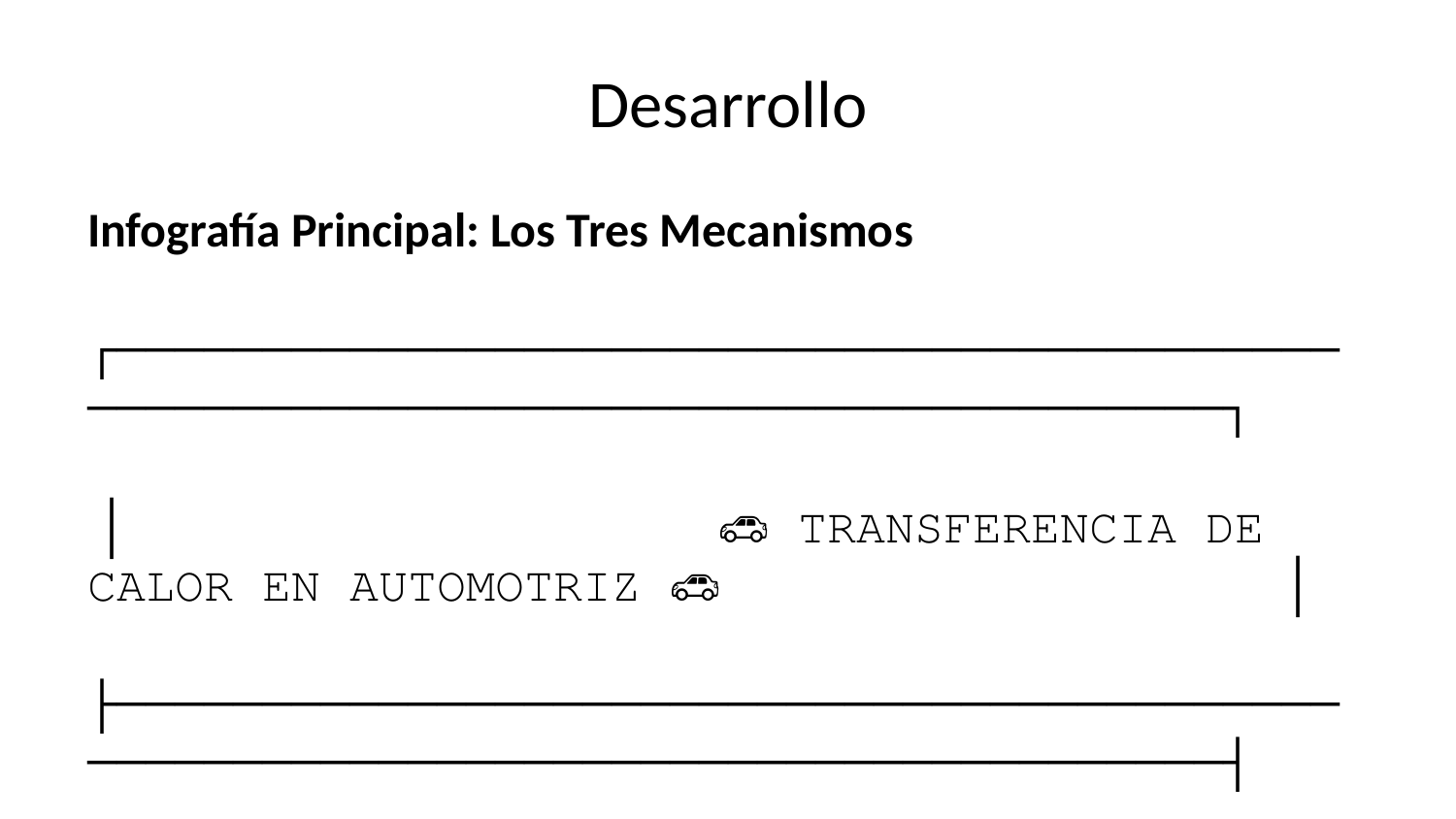

# Desarrollo
Infografía Principal: Los Tres Mecanismos
┌─────────────────────────────────────────────────────────────────────────────────┐
│                    🚗 TRANSFERENCIA DE CALOR EN AUTOMOTRIZ 🚗                   │
├─────────────────────────────────────────────────────────────────────────────────┤
│                                                                                 │
│  🔥 CONDUCCIÓN        🌪️ CONVECCIÓN         ☀️ RADIACIÓN                      │
│  ═══════════════       ═════════════         ═══════════                       │
│                                                                                 │
│  ⚡ Contacto Directo   💨 Fluido en Mov.    📡 Ondas EM                       │
│  📊 k = 50-400 W/m·K   📊 h = 10-15000     📊 ε = 0.02-0.95                  │
│  🏎️ Bloque → Refrig.   🏎️ Radiador → Aire  🏎️ Escape → Ambiente              │
│                                                                                 │
├─────────────────────────────────────────────────────────────────────────────────┤
│                          📐 FÓRMULAS CLAVE                                     │
│                                                                                 │
│  Q̇ₒₙₐ = kA(ΔT)/L     Q̇ₒₒₙᵥ = hA(ΔT)      Q̇ᵣₐ𝒹 = εσA(T₁⁴-T₂⁴)              │
│                                                                                 │
└─────────────────────────────────────────────────────────────────────────────────┘
Sección Visual 1: Conducción
🔥 CONDUCCIÓN: Transferencia por Contacto Directo
┌────────────────────────────────────────────────────────────────────────────┐
│                          🔧 CONDUCCIÓN EN MOTOR 🔧                         │
├────────────────────────────────────────────────────────────────────────────┤
│                                                                            │
│    CILINDRO DEL MOTOR - Vista en Corte                                    │
│    ═════════════════════════════════════                                  │
│                                                                            │
│    🔥 COMBUSTIÓN           🌡️ PARED           💧 REFRIGERANTE              │
│     T = 1800°C        ╔════════════════════╗      T = 90°C                │
│         │             ║ Hierro Fundido     ║         │                     │
│         │    ════════►║ k = 52 W/m·K      ║◄════    │                     │
│         │             ║ L = 8 mm          ║         │                     │
│         ▼             ╚════════════════════╝         ▼                     │
│                                                                            │
│    📊 DATOS TÉCNICOS:                                                      │
│    • Conductividad: k = 52 W/m·K                                          │
│    • Espesor pared: L = 8 mm                                              │
│    • Área transferencia: A = 0.015 m² (por cilindro)                      │
│    • Flujo de calor: q̇ = 8.29 MW/m²                                       │
│                                                                            │
│    ⚡ ECUACIÓN: Q̇ = kA(T₁-T₂)/L = 52×0.015×(1800-90)/0.008 = 16.7 kW     │
│                                                                            │
├────────────────────────────────────────────────────────────────────────────┤
│                      🎯 MATERIALES AUTOMOTRICES                            │
│                                                                            │
│    🥇 ALTA CONDUCTIVIDAD           🛡️ BAJA CONDUCTIVIDAD                   │
│    ────────────────────             ───────────────────                   │
│    • Cobre (radiadores): 400 W/m·K  • Aislante térmico: 0.05 W/m·K       │
│    • Aluminio (bloques): 237 W/m·K  • Plásticos: 0.2-0.4 W/m·K           │
│    • Hierro fundido: 52 W/m·K       • Aire: 0.026 W/m·K                   │
│                                                                            │
└────────────────────────────────────────────────────────────────────────────┘
Aplicaciones Específicas de Conducción:
1. Transferencia en Pistones: - Material: Aleación de aluminio (k = 160 W/m·K) - Proceso: Calor de combustión → pistón → cilindro → refrigerante - Criticidad: Alta - previene seizure del motor
2. Intercambiadores de Calor: - Material: Aletas de cobre/aluminio - Diseño: Maximizar área superficial A - Optimización: Minimizar espesor L, maximizar k
Sección Visual 2: Convección
🌪️ CONVECCIÓN: Transferencia Fluido-Superficie
┌────────────────────────────────────────────────────────────────────────────┐
│                        🌊 CONVECCIÓN EN RADIADOR 🌊                        │
├────────────────────────────────────────────────────────────────────────────┤
│                                                                            │
│    SISTEMA DE REFRIGERACIÓN - Vista Lateral                               │
│    ═══════════════════════════════════════════                            │
│                                                                            │
│         💨 AIRE FORZADO                    💧 REFRIGERANTE                 │
│         V = 15 m/s                         ṁ = 2 kg/s                     │
│         T∞ = 25°C                          Tₛ = 85°C                      │
│         h = 80 W/m²·K                                                      │
│              │                                   │                        │
│              ▼                                   ▼                        │
│    ┌─────────────────────────────────────────────────────┐                │
│    │  ████████████████████████████████████████████████  │◄── Aletas       │
│    │  ████████████████████████████████████████████████  │    Cobre/Al     │
│    │  ████████████████████████████████████████████████  │    k = 200W/m·K │
│    │  ████████████████████████████████████████████████  │                 │
│    └─────────────────────────────────────────────────────┘                │
│              ▲                                   ▲                        │
│         🌡️ SUPERFICIE                       🌡️ FLUIDO                     │
│              │                                   │                        │
│                                                                            │
│    📊 TIPOS DE CONVECCIÓN:                                                 │
│                                                                            │
│    🔄 CONVECCIÓN FORZADA        🔄 CONVECCIÓN NATURAL                      │
│    ────────────────────          ───────────────────                      │
│    • Bomba de agua: h = 2000    • Motor apagado: h = 5-25 W/m²·K          │
│    • Ventilador: h = 50-150     • Enfriamiento lento                      │
│    • Flujo de aceite: h = 100   • Solo diferencias de densidad            │
│                                                                            │
│    ⚡ ECUACIÓN: Q̇ = hA(Tₛ-T∞) = 80×2.5×(85-25) = 12 kW                   │
│                                                                            │
├────────────────────────────────────────────────────────────────────────────┤
│                    🎯 COEFICIENTES TÍPICOS h (W/m²·K)                      │
│                                                                            │
│    🌊 LÍQUIDOS                        🌪️ GASES                            │
│    ──────────                          ──────                             │
│    • Agua/refrigerante: 500-15000      • Aire natural: 5-25               │
│    • Aceite de motor: 50-500           • Aire forzado: 10-200             │
│    • Combustible: 100-800              • Gases escape: 15-50              │
│                                                                            │
└────────────────────────────────────────────────────────────────────────────┘
Casos Específicos de Convección:
1. Sistema de Aire Acondicionado: - Evaporador: h = 1000-3000 W/m²·K (refrigerante → aire) - Condensador: h = 500-1500 W/m²·K (refrigerante → aire exterior) - Factor clave: Velocidad del fluido y cambio de fase
2. Enfriamiento de Frenos: - Convección natural: h = 5-15 W/m²·K (velocidad baja) - Convección forzada: h = 50-200 W/m²·K (alta velocidad) - Criticidad: Previene fade del sistema de frenos
Sección Visual 3: Radiación
☀️ RADIACIÓN: Transferencia por Ondas Electromagnéticas
┌────────────────────────────────────────────────────────────────────────────┐
│                      ☀️ RADIACIÓN EN SISTEMA ESCAPE ☀️                     │
├────────────────────────────────────────────────────────────────────────────┤
│                                                                            │
│    MÚLTIPLE DE ESCAPE - Vista Térmica                                     │
│    ══════════════════════════════════                                     │
│                                                                            │
│         🌡️ MÚLTIPLE                          🌡️ COMPARTIMIENTO             │
│         T = 400°C (673K)                     T = 80°C (353K)               │
│         ε = 0.7 (oxidado)                    A = 0.8 m²                    │
│              │                                   │                        │
│              │    ═══════════════════════════════│═══════════>             │
│              │    📡 ONDAS ELECTROMAGNÉTICAS     │                        │
│              │    σ = 5.67×10⁻⁸ W/m²·K⁴        │                        │
│              ▼                                   ▼                        │
│    ┌─────────────────────────┐           ┌─────────────────────────┐      │
│    │  🔴🔴🔴🔴🔴🔴🔴🔴🔴🔴  │           │                         │      │
│    │  🔴 TUBO ESCAPE     🔴  │◄─ ─ ─ ─ ─►│   CAPÓ & CARROCERÍA    │      │
│    │  🔴 ACERO INOXIDABLE🔴  │           │   ε = 0.05 (pulido)     │      │
│    │  🔴🔴🔴🔴🔴🔴🔴🔴🔴🔴  │           │                         │      │
│    └─────────────────────────┘           └─────────────────────────┘      │
│              ▲                                   ▲                        │
│         📊 EMISIVIDAD                        📊 ABSORCIÓN                  │
│              │                                   │                        │
│                                                                            │
│    📊 EMISIVIDADES AUTOMOTRICES (ε):                                       │
│                                                                            │
│    🔥 ALTA EMISIÓN                  🪞 BAJA EMISIÓN                        │
│    ──────────────                  ─────────────                          │
│    • Acero oxidado: ε = 0.60-0.85  • Aluminio pulido: ε = 0.02-0.10      │
│    • Pintura negra: ε = 0.90-0.95  • Cromo: ε = 0.02-0.08                │
│    • Hierro fundido: ε = 0.70-0.80 • Acero inoxidable: ε = 0.10-0.30     │
│                                                                            │
│    ⚡ ECUACIÓN: Q̇ = εσA(T₁⁴-T₂⁴) = 0.7×5.67×10⁻⁸×0.8×(673⁴-353⁴) = 6kW  │
│                                                                            │
├────────────────────────────────────────────────────────────────────────────┤
│                       🎯 TEMPERATURA vs RADIACIÓN                          │
│                                                                            │
│    📈 POTENCIA RADIATIVA ∝ T⁴                                              │
│    ────────────────────────                                               │
│    • 100°C: Baja radiación                                                │
│    • 300°C: Moderada radiación                                            │
│    • 500°C: Alta radiación ⚠️                                             │
│    • 800°C: Muy alta radiación ⚠️⚠️                                        │
│                                                                            │
└────────────────────────────────────────────────────────────────────────────┘
Aplicaciones Críticas de Radiación:
1. Protección Térmica: - Escudos térmicos: ε bajo para reflejar radiación - Ubicación: Entre escape y componentes sensibles - Material: Láminas reflectivas (ε = 0.05-0.10)
2. Gestión Térmica del Habitáculo: - Vidrios: Control de radiación solar - Pintura: ε alto para disipación nocturna - Techos: Colores claros reducen absorción
Comparación Visual de Mecanismos
┌──────────────────────────────────────────────────────────────────────────────────────────┐
│                            🔄 COMPARACIÓN DE MECANISMOS 🔄                               │
├──────────────────────────────────────────────────────────────────────────────────────────┤
│                                                                                          │
│  CARACTERÍSTICA      │  CONDUCCIÓN      │  CONVECCIÓN       │  RADIACIÓN                │
│  ═══════════════     │  ═══════════     │  ═══════════      │  ══════════               │
│                      │                  │                   │                           │
│  🛠️ MEDIO REQUERIDO   │  Material sólido │  Fluido en mov.   │  No requiere medio        │
│  📊 ECUACIÓN         │  Q̇ = kA(ΔT)/L   │  Q̇ = hA(ΔT)      │  Q̇ = εσA(T₁⁴-T₂⁴)       │
│  ⚡ VELOCIDAD        │  Moderada        │  Moderada-Rápida  │  Muy rápida (c)           │
│  🎯 FACTOR CLAVE     │  Conductividad k │  Coeficiente h    │  Emisividad ε             │
│  📈 DEPENDENCIA T    │  Lineal ΔT       │  Lineal ΔT        │  T⁴ (cuártica)            │
│  🏎️ APLICACIÓN MAIN  │  Motor-Radiador  │  Radiador-Aire    │  Escape-Ambiente          │
│  ⚠️ LIMITACIÓN       │  Contacto físico │  Velocidad fluido │  Altas temperaturas       │
│                      │                  │                   │                           │
├──────────────────────────────────────────────────────────────────────────────────────────┤
│                           🎯 EFICIENCIA RELATIVA                                         │
│                                                                                          │
│  TEMPERATURA BAJA (<100°C):    CONVECCIÓN > CONDUCCIÓN > RADIACIÓN                      │
│  TEMPERATURA MEDIA (100-300°C): CONVECCIÓN ≈ CONDUCCIÓN > RADIACIÓN                     │
│  TEMPERATURA ALTA (>500°C):    RADIACIÓN > CONVECCIÓN ≈ CONDUCCIÓN                      │
│                                                                                          │
└──────────────────────────────────────────────────────────────────────────────────────────┘
Aplicaciones Automotrices Integradas
🚗 SISTEMA INTEGRAL DE GESTIÓN TÉRMICA
┌────────────────────────────────────────────────────────────────────────────┐
│                    🏎️ VEHÍCULO - MAPA TÉRMICO 🏎️                          │
├────────────────────────────────────────────────────────────────────────────┤
│                                                                            │
│    MOTOR          RADIADOR        ESCAPE         FRENOS       HABITÁCULO   │
│    ═════          ════════        ══════         ══════       ══════════   │
│                                                                            │
│  🔥 T=800°C     🌊 T=85°C       ☀️ T=400°C     🔥 T=300°C   🌡️ T=22°C     │
│                                                                            │
│  📊 MECANISM.:   📊 MECANISM.:   📊 MECANISM.:  📊 MECANISM.: 📊 MECANISM.:│
│  ┌─────────────┐ ┌─────────────┐ ┌─────────────┐ ┌─────────┐ ┌─────────────┐ │
│  │🔥 Conduc.80%│ │🌊 Convec.90%│ │☀️ Radiac.60%│ │🌊Conv.70│ │🌊 Convec.95%│ │
│  │🌊 Convec.20%│ │🔥 Conduc.10%│ │🌊 Convec.35%│ │☀️Rad.30%│ │☀️ Radiac. 5%│ │
│  │☀️ Radiac. 0%│ │☀️ Radiac. 0%│ │🔥 Conduc. 5%│ │🔥Con. 0%│ │🔥 Conduc. 0%│ │
│  └─────────────┘ └─────────────┘ └─────────────┘ └─────────┘ └─────────────┘ │
│                                                                            │
│  ⚡ Q̇ = 25 kW    ⚡ Q̇ = 30 kW    ⚡ Q̇ = 8 kW     ⚡ Q̇=5kW   ⚡ Q̇ = 3 kW    │
│                                                                            │
├────────────────────────────────────────────────────────────────────────────┤
│                          🎯 OPTIMIZACIÓN TÉRMICA                           │
│                                                                            │
│  ESTRATEGIA                    │  MECANISMO        │  IMPLEMENTACIÓN       │
│  ══════════                    │  ═════════        │  ═══════════════      │
│  Maximizar conducción          │  ↑ k, ↑ A, ↓ L   │  Aleaciones, aletas   │
│  Optimizar convección          │  ↑ h, ↑ V, ↑ A   │  Bombas, ventiladores │
│  Controlar radiación           │  ↑/↓ ε según uso │  Recubrimientos       │
│                                                                            │
└────────────────────────────────────────────────────────────────────────────┘
Datos Técnicos y Rangos Operativos
📊 TABLA DE REFERENCIA RÁPIDA
┌─────────────────────────────────────────────────────────────────────────────────────┐
│                            📋 DATOS TÉCNICOS DE REFERENCIA                          │
├─────────────────────────────────────────────────────────────────────────────────────┤
│                                                                                     │
│  CONDUCCIÓN - CONDUCTIVIDADES TÉRMICAS k (W/m·K)                                   │
│  ═══════════════════════════════════════════════                                   │
│  • Cobre (radiadores)................... 400     • Hierro fundido (bloques).... 52  │
│  • Aluminio (culatas)................... 237     • Acero inoxidable (escape).... 16  │
│  • Latón (intercambiadores)............. 120     • Plásticos (carcasas)......... 0.2 │
│  • Aleaciones Al-Motor.................. 160     • Aislantes térmicos.......... 0.05 │
│                                                                                     │
│  CONVECCIÓN - COEFICIENTES h (W/m²·K)                                              │
│  ═════════════════════════════════════                                             │
│  • Ebullición agua..................... 2500-15000  • Aire forzado (ventilador). 25-150 │
│  • Refrigerante líquido................ 500-3000    • Aire natural.............. 5-25   │
│  • Aceite de motor..................... 50-500      • Gases de escape........... 15-50  │
│  • Combustible......................... 100-800     • Vapor de agua.............. 500-10k │
│                                                                                     │
│  RADIACIÓN - EMISIVIDADES ε (adimensional)                                         │
│  ══════════════════════════════════════════                                        │
│  • Pintura negra mate.................. 0.90-0.95   • Cromo pulido............. 0.02-0.08 │
│  • Acero oxidado....................... 0.60-0.85   • Aluminio pulido.......... 0.02-0.10 │
│  • Hierro fundido oxidado.............. 0.70-0.80   • Acero inox. pulido....... 0.10-0.30 │
│  • Pintura automotriz.................. 0.80-0.92   • Superficies galvanizadas. 0.20-0.30 │
│                                                                                     │
│  TEMPERATURAS OPERATIVAS TÍPICAS (°C)                                              │
│  ════════════════════════════════════                                              │
│  • Cámara de combustión................ 800-1800    • Aceite de motor.......... 90-120   │
│  • Gases de escape.................... 400-800     • Refrigerante.............. 85-105   │
│  • Superficie pistón.................. 200-300     • Aire acondicionado........ -5 a 50  │
│  • Frenos (normal).................... 100-200     • Frenos (extremo).......... 300-600  │
│                                                                                     │
└─────────────────────────────────────────────────────────────────────────────────────┘